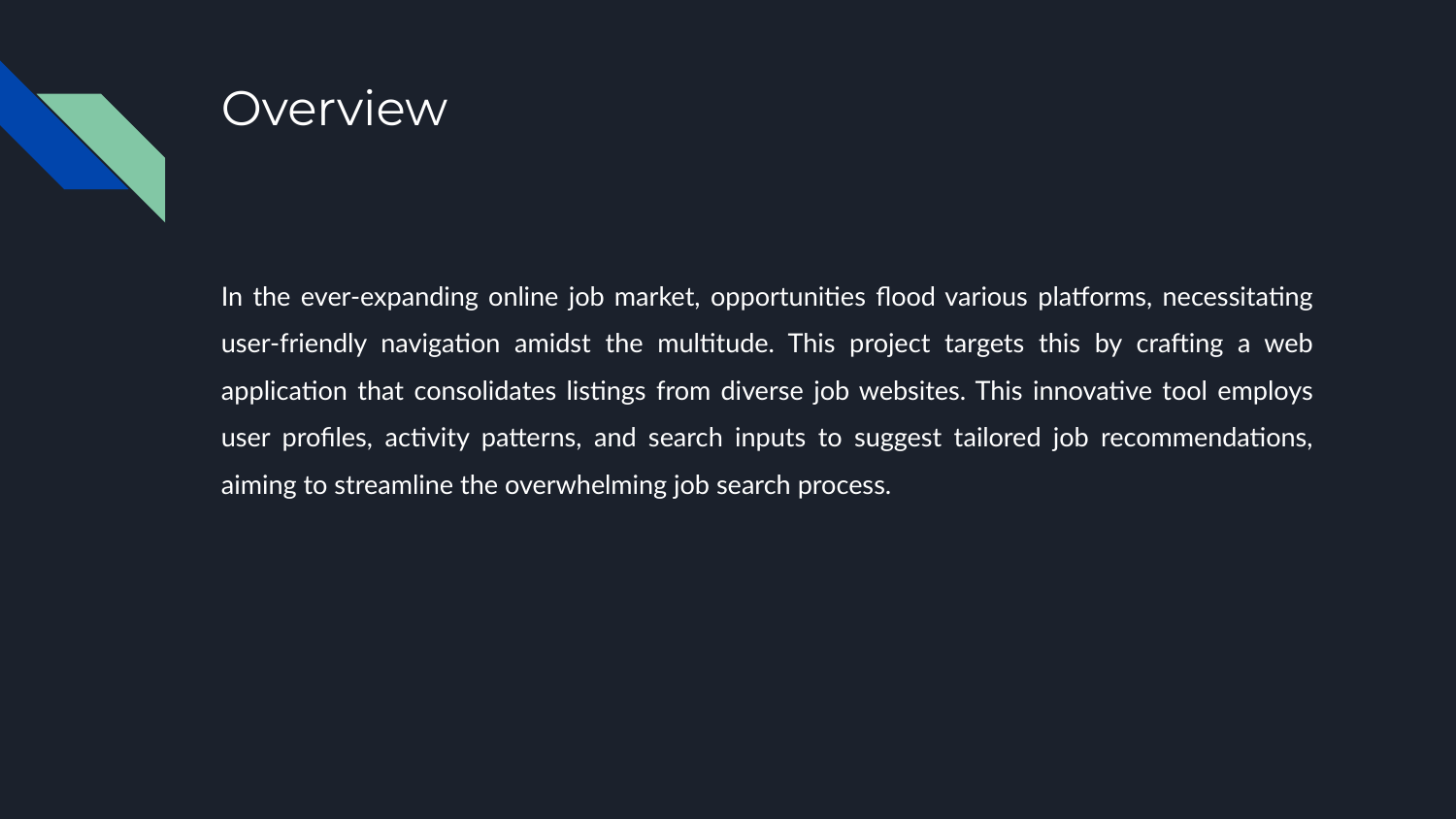

# Overview
In the ever-expanding online job market, opportunities flood various platforms, necessitating user-friendly navigation amidst the multitude. This project targets this by crafting a web application that consolidates listings from diverse job websites. This innovative tool employs user profiles, activity patterns, and search inputs to suggest tailored job recommendations, aiming to streamline the overwhelming job search process.